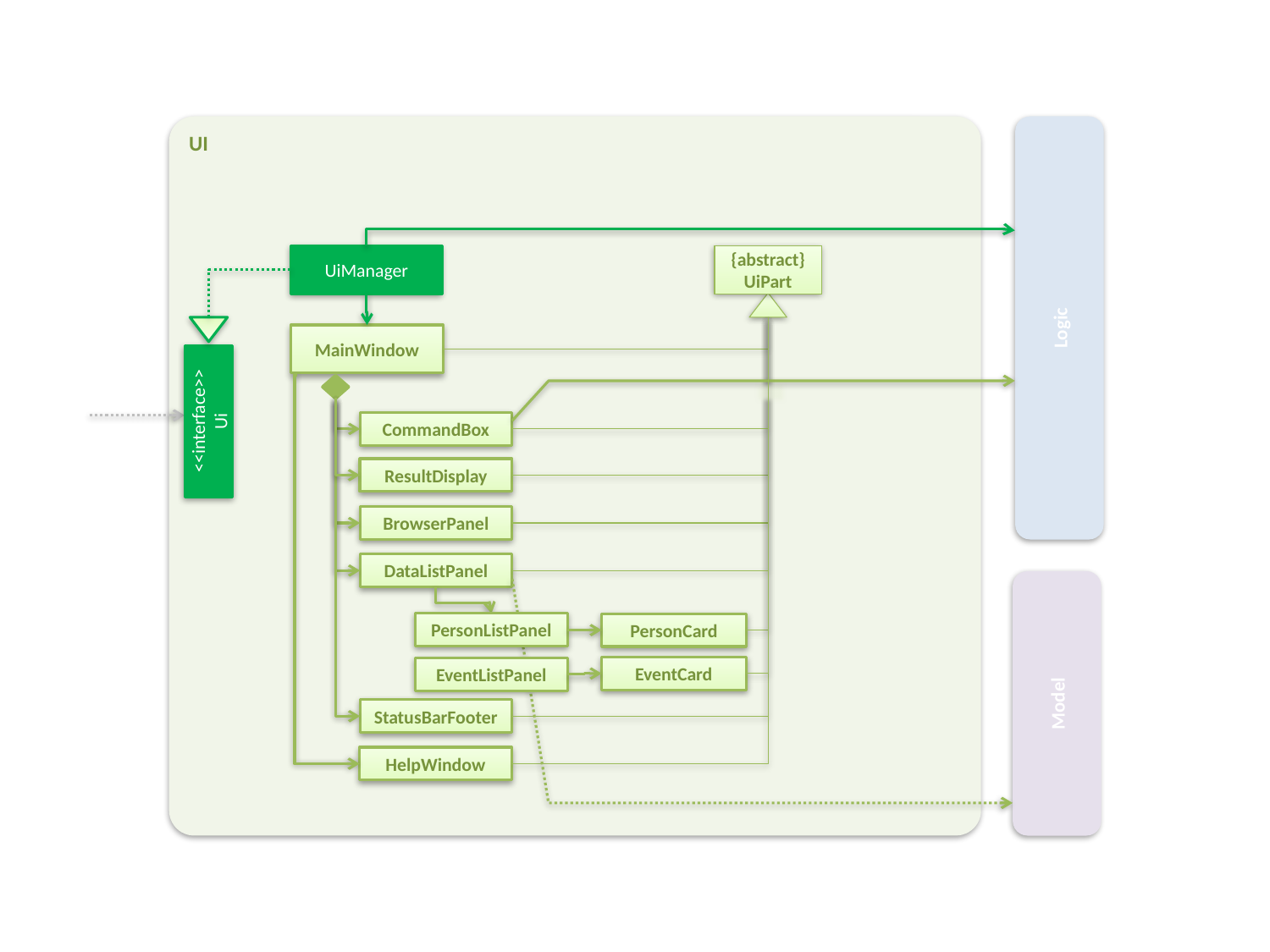

UI
UiManager
{abstract}
UiPart
Logic

MainWindow

<<interface>>
Ui
CommandBox
ResultDisplay
BrowserPanel
DataListPanel

PersonListPanel
PersonCard
EventCard
EventListPanel
Model
StatusBarFooter
HelpWindow